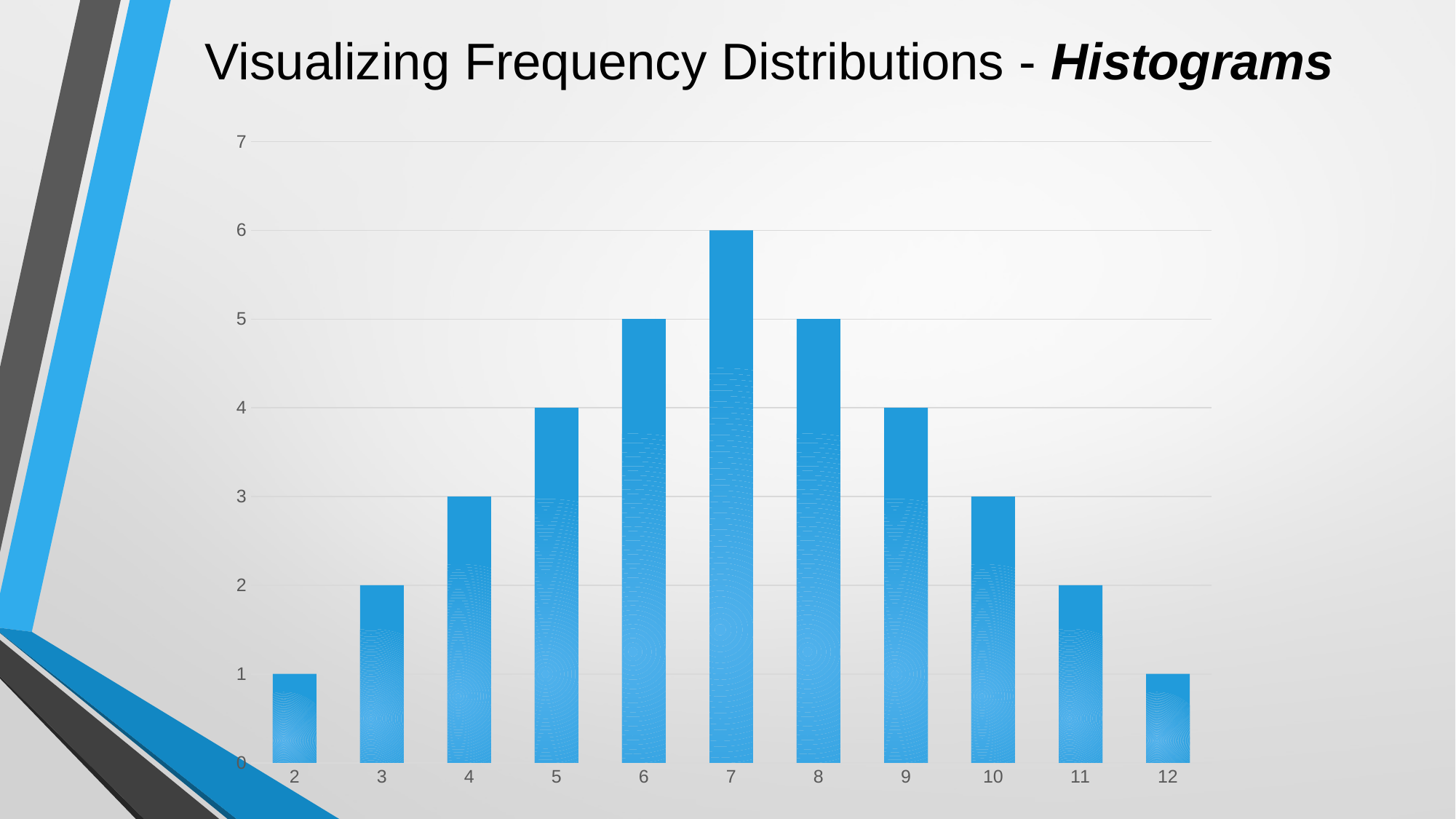

# Visualizing Frequency Distributions - Histograms

### Chart

| Category | Series 1 |
|---|---|
| 2.0 | 1.0 |
| 3.0 | 2.0 |
| 4.0 | 3.0 |
| 5.0 | 4.0 |
| 6.0 | 5.0 |
| 7.0 | 6.0 |
| 8.0 | 5.0 |
| 9.0 | 4.0 |
| 10.0 | 3.0 |
| 11.0 | 2.0 |
| 12.0 | 1.0 |